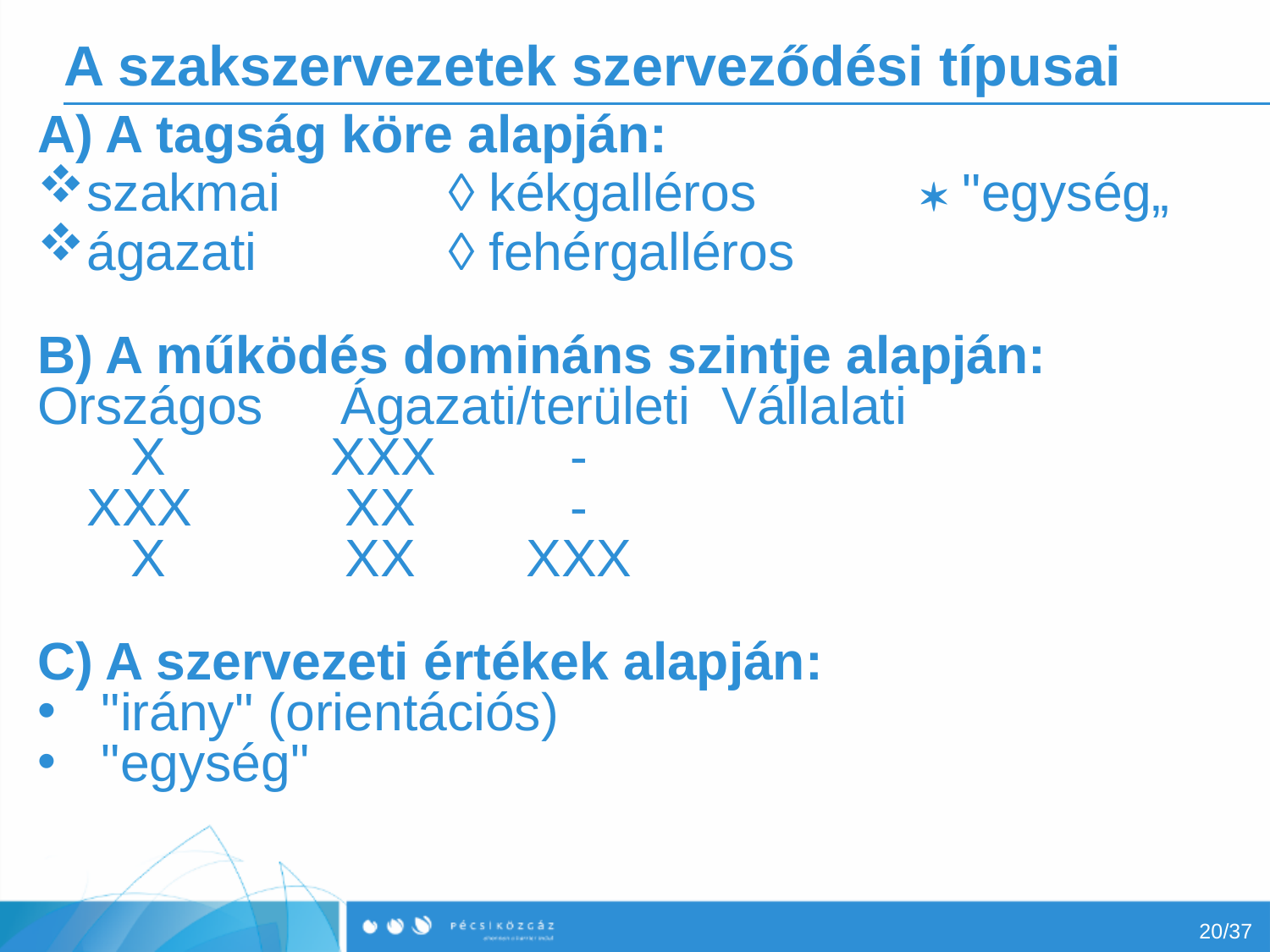

# A szakszervezetek szerveződési típusai
A) A tagság köre alapján:
szakmai	◊ kékgalléros	∗ "egység„
ágazati	◊ fehérgalléros
B) A működés domináns szintje alapján:
Országos	Ágazati/területi	Vállalati
	   X	        XXX	       -
	XXX	         XX	       -
	   X	         XX	    XXX
C) A szervezeti értékek alapján:
 "irány" (orientációs)
 "egység"
20/37